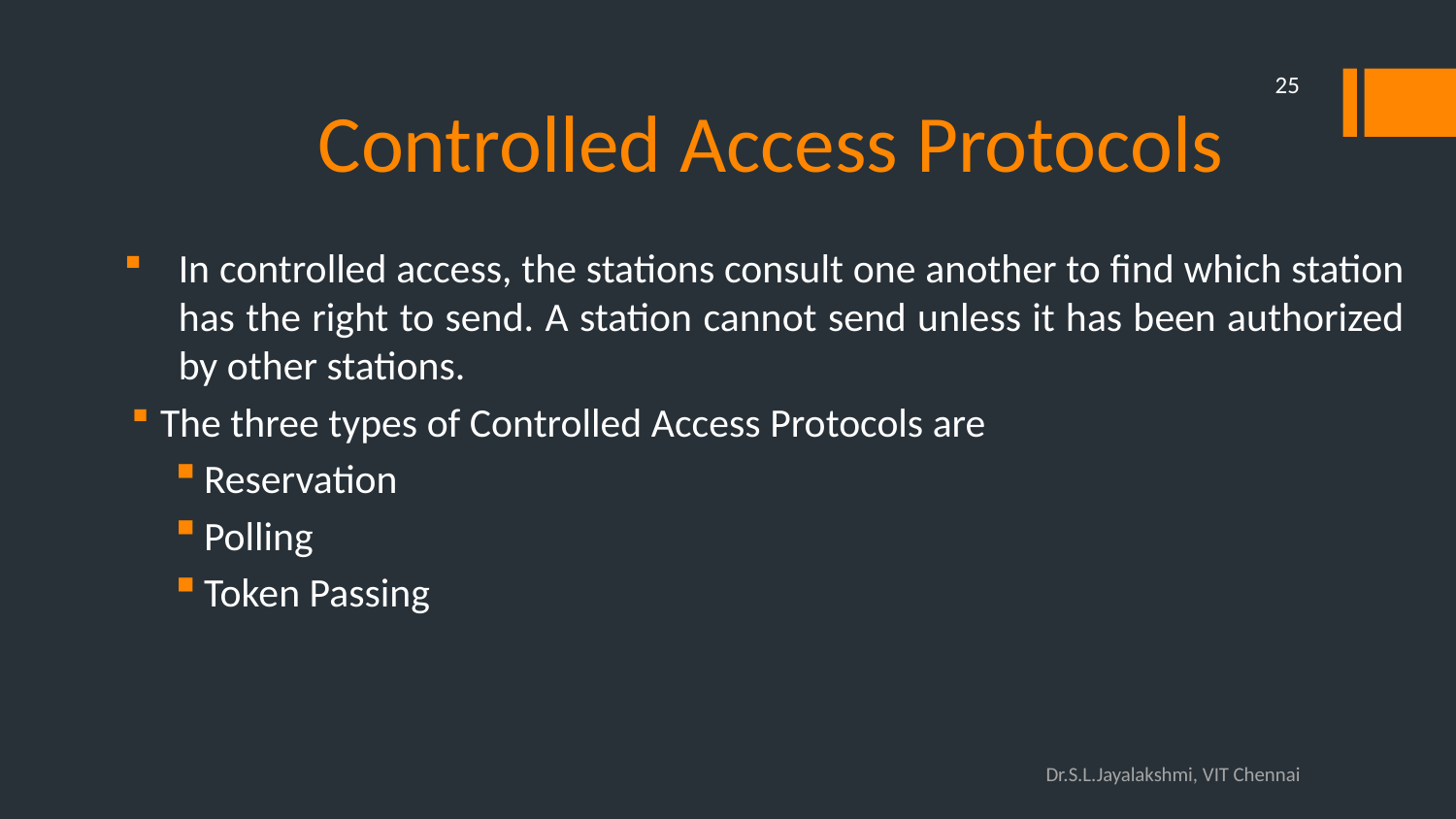

# Controlled Access Protocols
25
In controlled access, the stations consult one another to find which station has the right to send. A station cannot send unless it has been authorized by other stations.
The three types of Controlled Access Protocols are
Reservation
Polling
Token Passing

Dr.S.L.Jayalakshmi, VIT Chennai